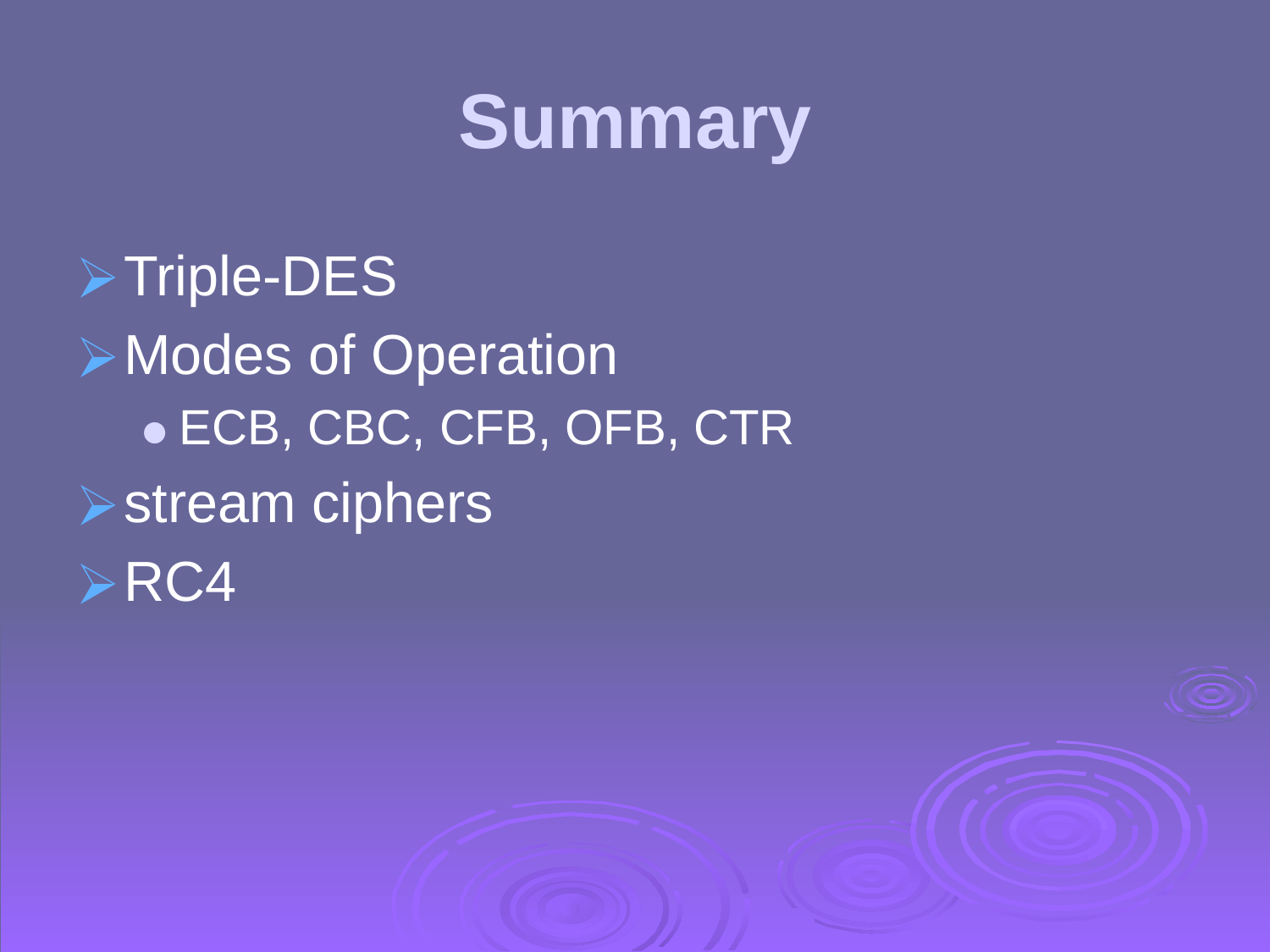

# Summary
Triple-DES
Modes of Operation
ECB, CBC, CFB, OFB, CTR
stream ciphers
RC4